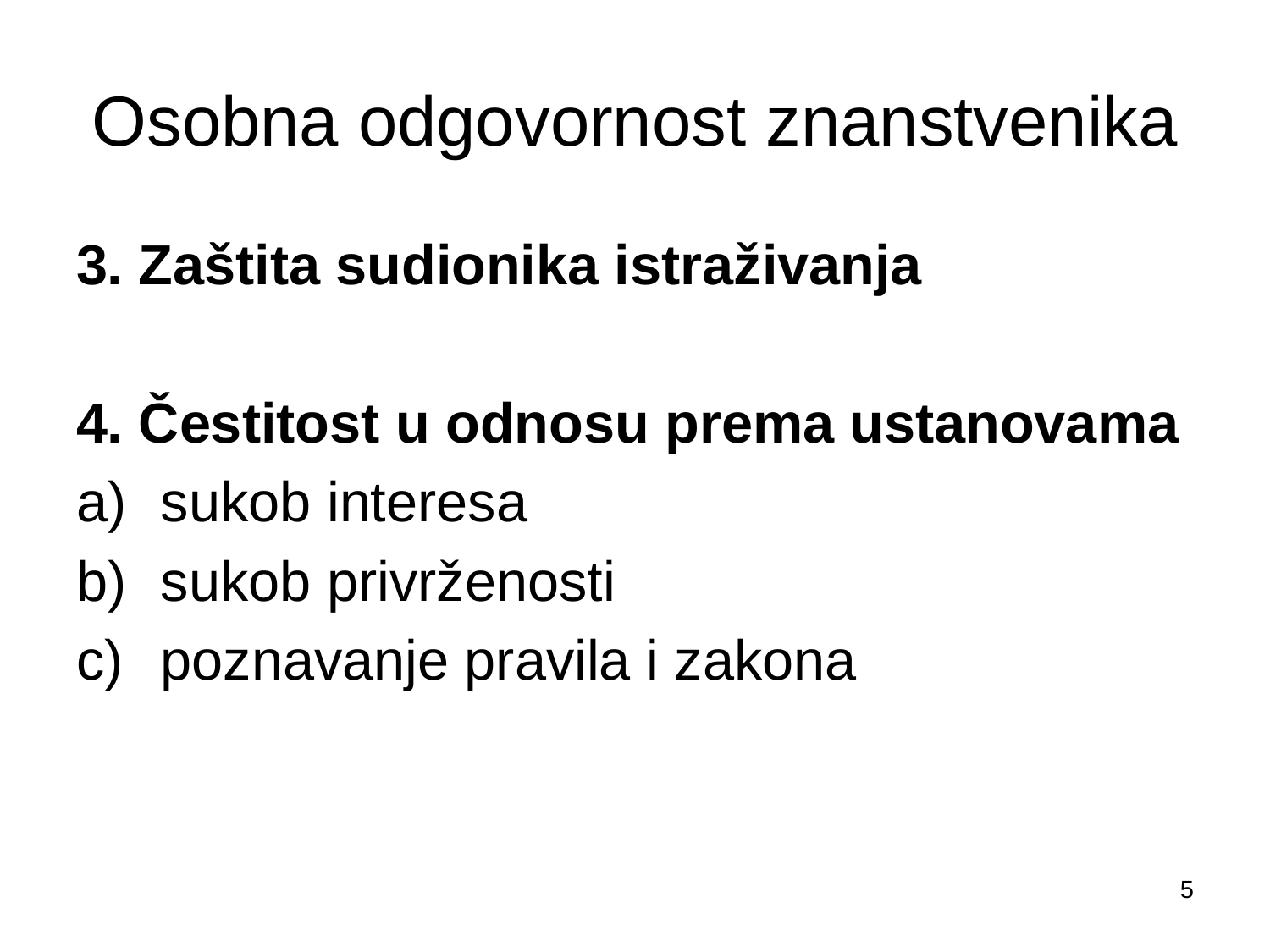

# Osobna odgovornost znanstvenika
3. Zaštita sudionika istraživanja

4. Čestitost u odnosu prema ustanovama
sukob interesa
sukob privrženosti
poznavanje pravila i zakona
5